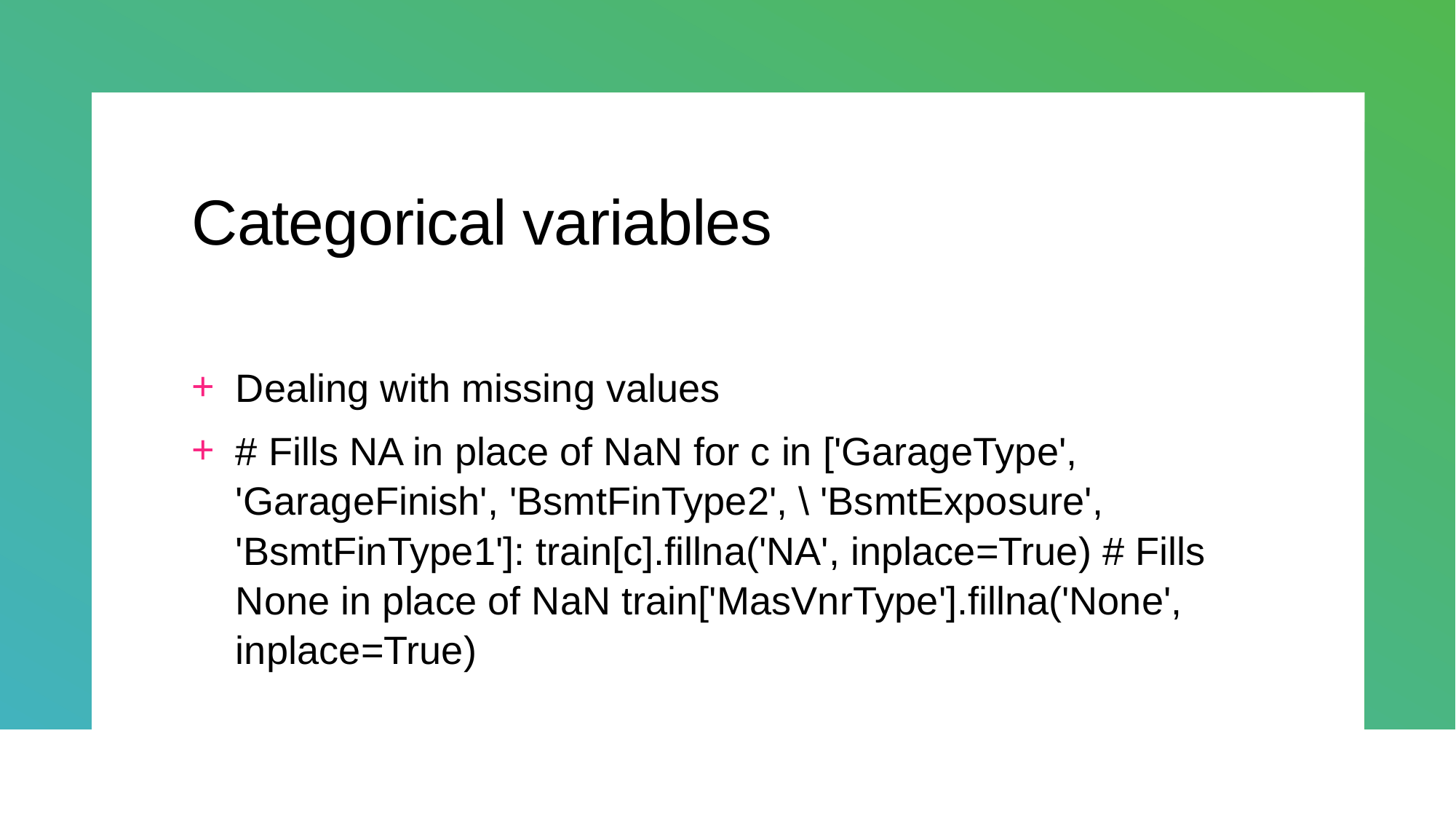

# Categorical variables
Dealing with missing values
# Fills NA in place of NaN for c in ['GarageType', 'GarageFinish', 'BsmtFinType2', \ 'BsmtExposure', 'BsmtFinType1']: train[c].fillna('NA', inplace=True) # Fills None in place of NaN train['MasVnrType'].fillna('None', inplace=True)